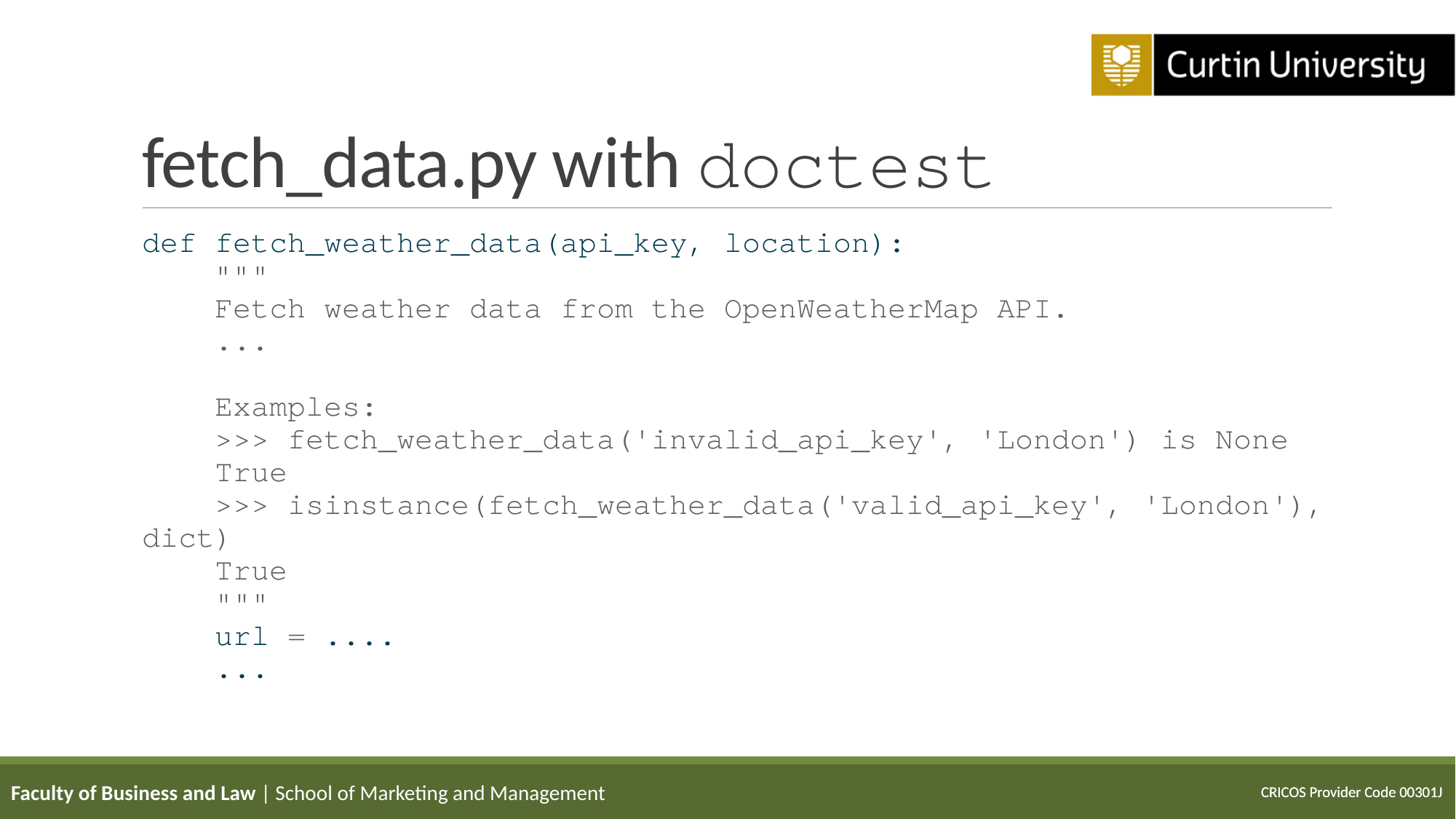

# fetch_data.py with doctest
def fetch_weather_data(api_key, location):
    """
    Fetch weather data from the OpenWeatherMap API.
    ...
    Examples:
    >>> fetch_weather_data('invalid_api_key', 'London') is None
    True
    >>> isinstance(fetch_weather_data('valid_api_key', 'London'), dict)
    True
    """
    url = ....
    ...
Faculty of Business and Law | School of Marketing and Management